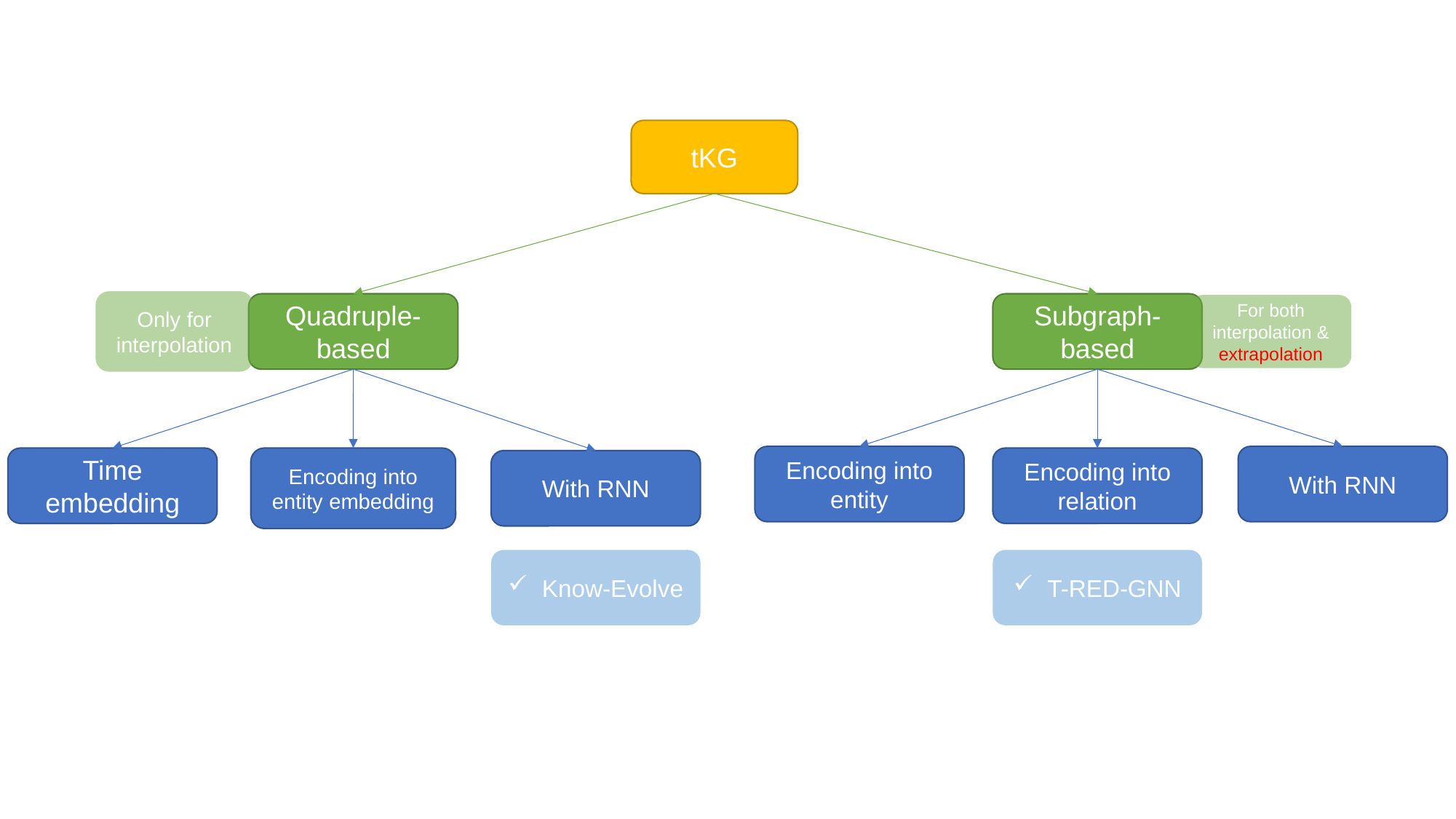

tKG
Only for interpolation
Quadruple-based
Subgraph-based
For both interpolation & extrapolation
Encoding into entity
With RNN
Encoding into entity embedding
Time embedding
Encoding into relation
With RNN
Know-Evolve
T-RED-GNN